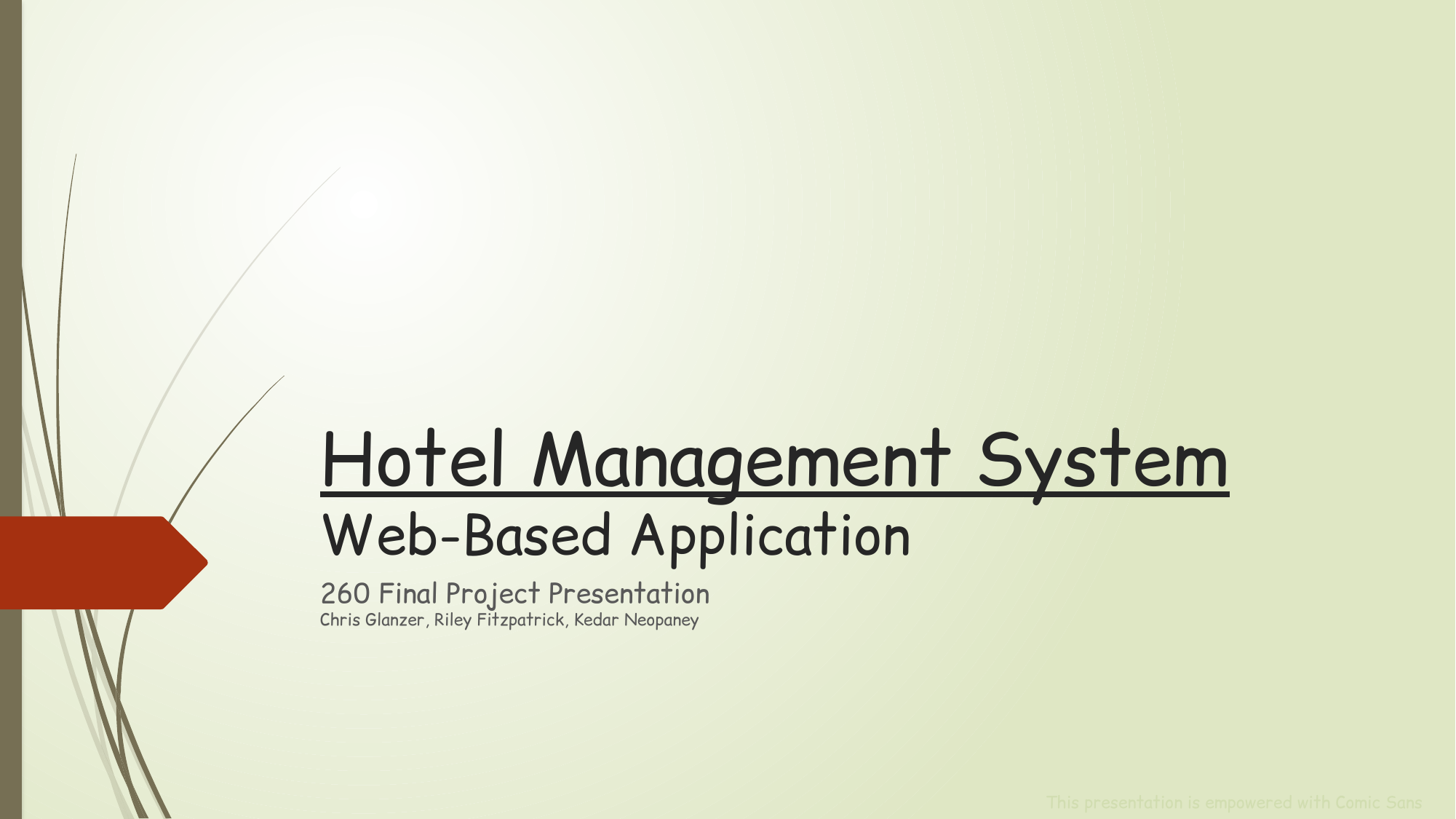

# Hotel Management System Web-Based Application
260 Final Project Presentation
Chris Glanzer, Riley Fitzpatrick, Kedar Neopaney
This presentation is empowered with Comic Sans